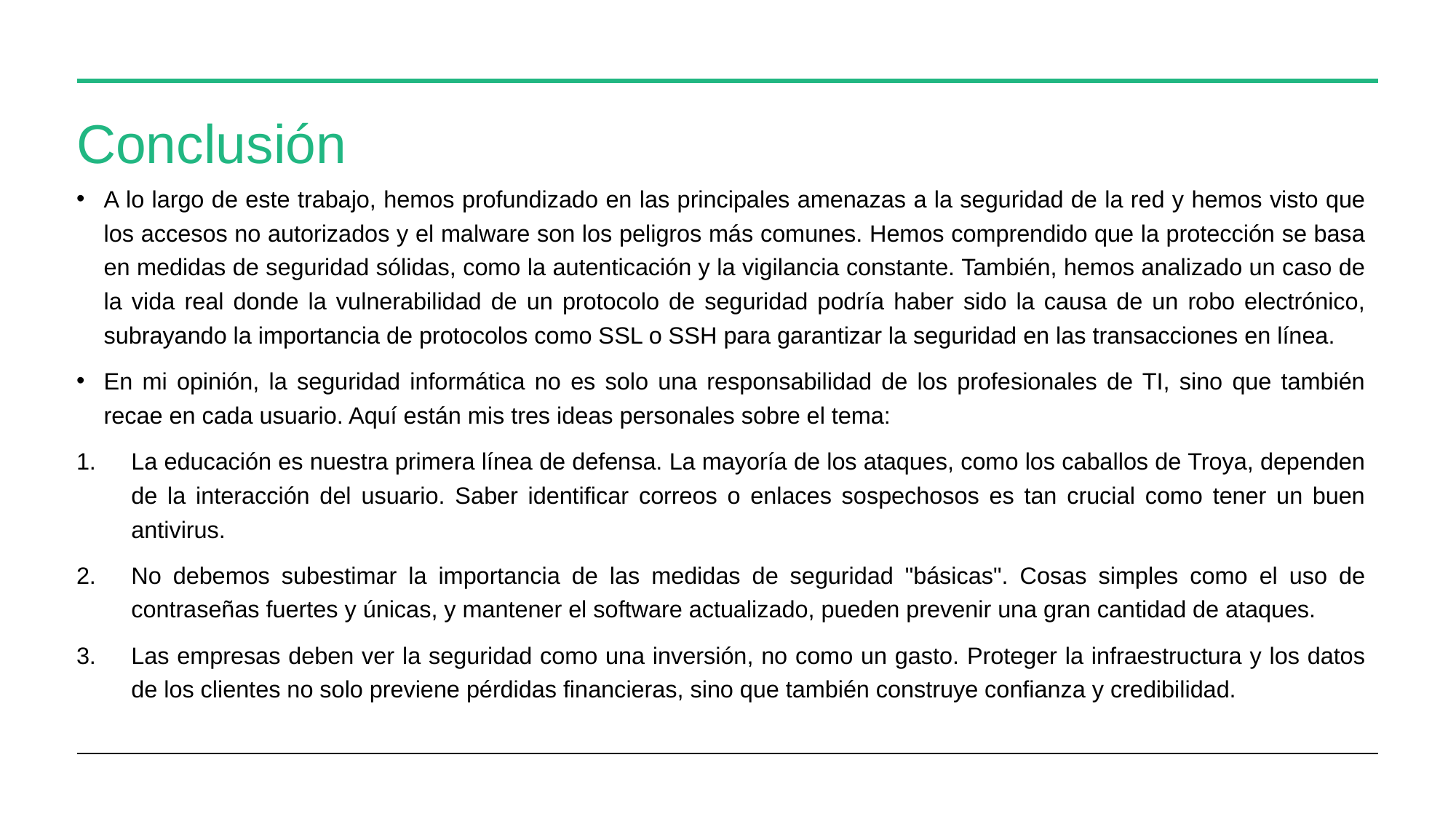

# Conclusión
A lo largo de este trabajo, hemos profundizado en las principales amenazas a la seguridad de la red y hemos visto que los accesos no autorizados y el malware son los peligros más comunes. Hemos comprendido que la protección se basa en medidas de seguridad sólidas, como la autenticación y la vigilancia constante. También, hemos analizado un caso de la vida real donde la vulnerabilidad de un protocolo de seguridad podría haber sido la causa de un robo electrónico, subrayando la importancia de protocolos como SSL o SSH para garantizar la seguridad en las transacciones en línea.
En mi opinión, la seguridad informática no es solo una responsabilidad de los profesionales de TI, sino que también recae en cada usuario. Aquí están mis tres ideas personales sobre el tema:
La educación es nuestra primera línea de defensa. La mayoría de los ataques, como los caballos de Troya, dependen de la interacción del usuario. Saber identificar correos o enlaces sospechosos es tan crucial como tener un buen antivirus.
No debemos subestimar la importancia de las medidas de seguridad "básicas". Cosas simples como el uso de contraseñas fuertes y únicas, y mantener el software actualizado, pueden prevenir una gran cantidad de ataques.
Las empresas deben ver la seguridad como una inversión, no como un gasto. Proteger la infraestructura y los datos de los clientes no solo previene pérdidas financieras, sino que también construye confianza y credibilidad.